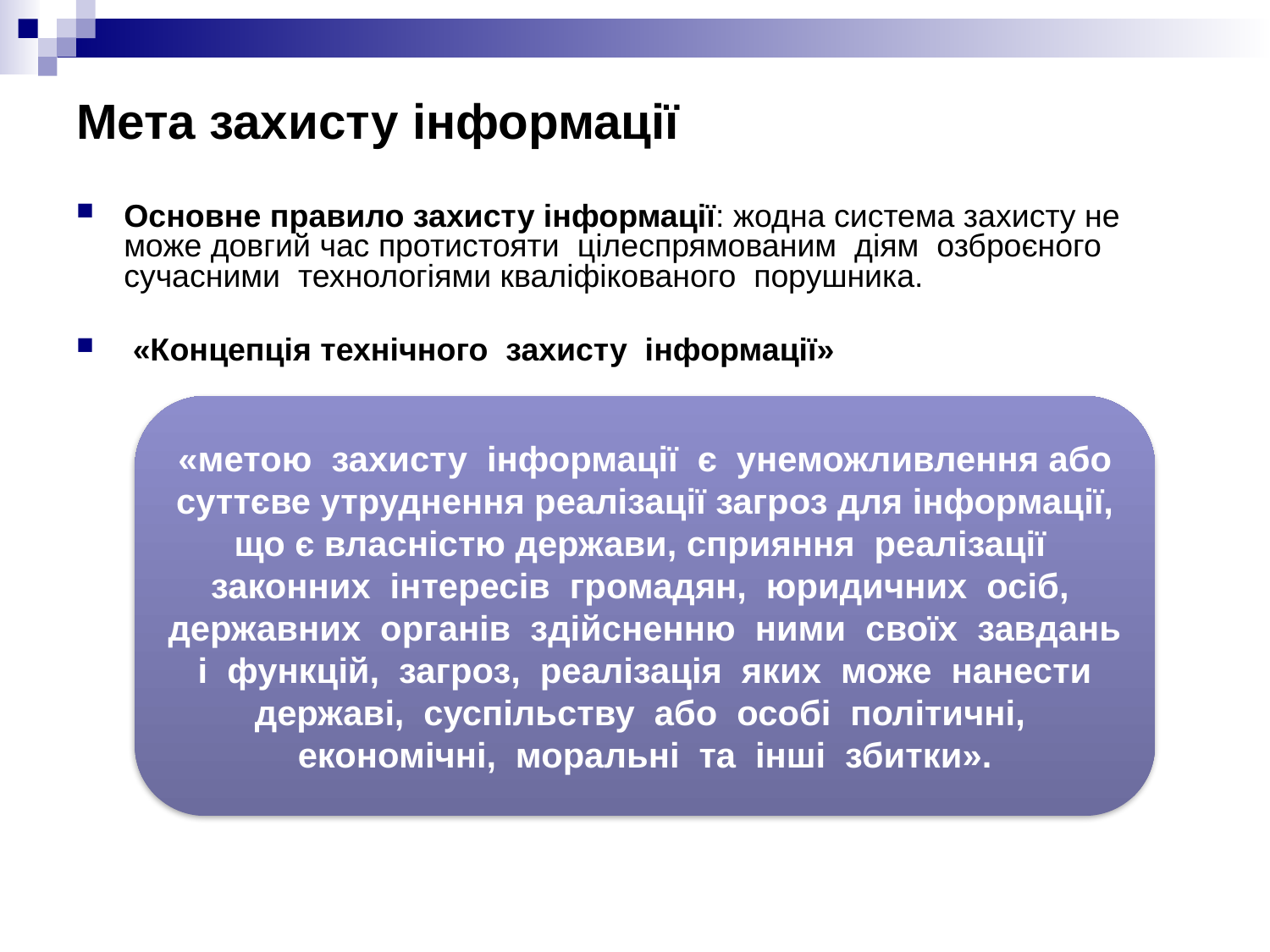

# Мета захисту інформації
Основне правило захисту інформації: жодна система захисту не може довгий час протистояти  цілеспрямованим  діям  озброєного  сучасними  технологіями кваліфікованого  порушника.

 «Концепція технічного  захисту  інформації»
«метою  захисту  інформації  є  унеможливлення або суттєве утруднення реалізації загроз для інформації, що є власністю держави, сприяння  реалізації  законних  інтересів  громадян,  юридичних  осіб,  державних  органів  здійсненню  ними  своїх  завдань  і  функцій,  загроз,  реалізація  яких  може  нанести  державі,  суспільству  або  особі  політичні,  економічні,  моральні  та  інші  збитки».